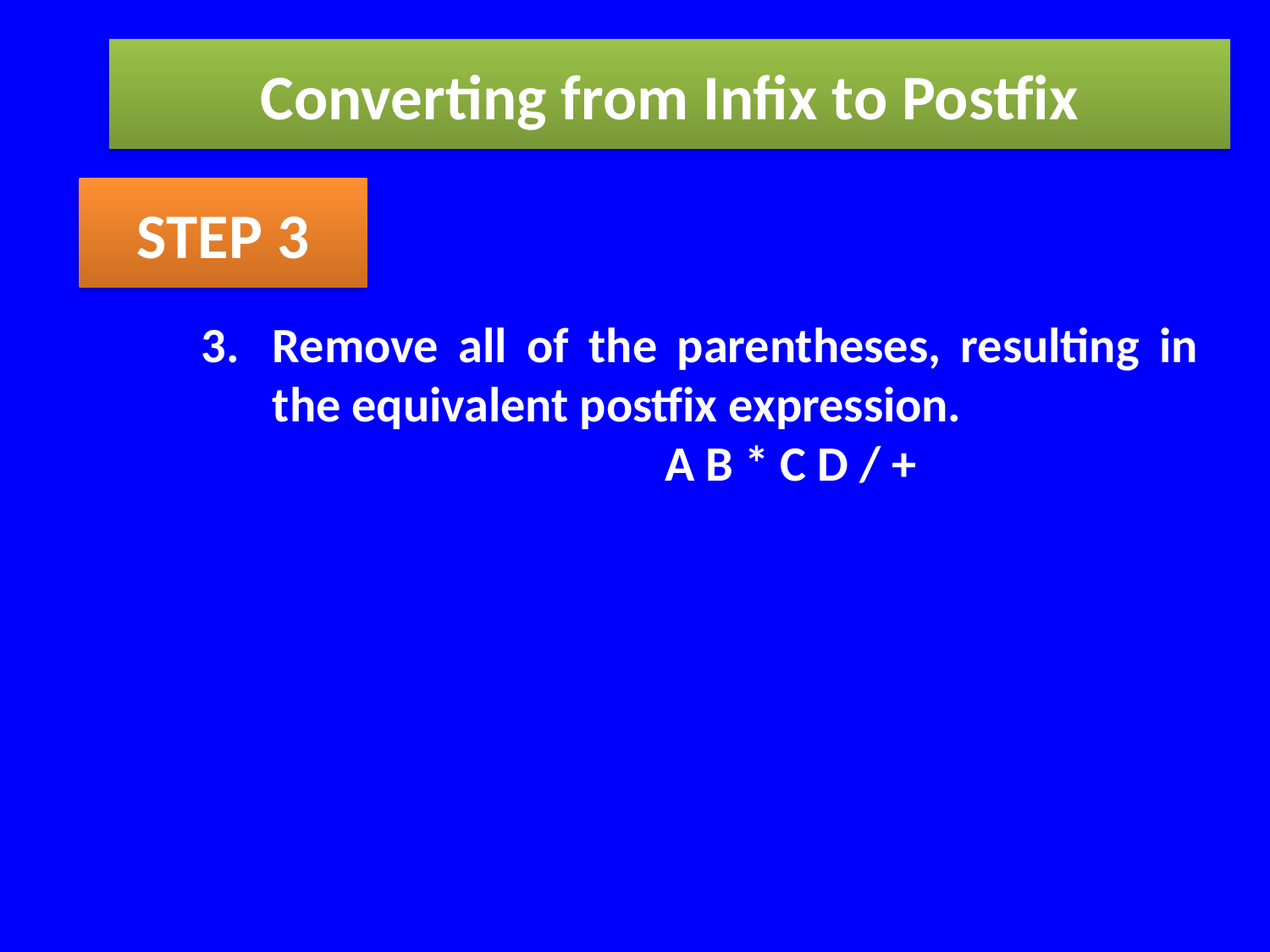

Converting from Infix to Postfix
STEP 3
3.	Remove all of the parentheses, resulting in the equivalent postfix expression.
				 A B * C D / +